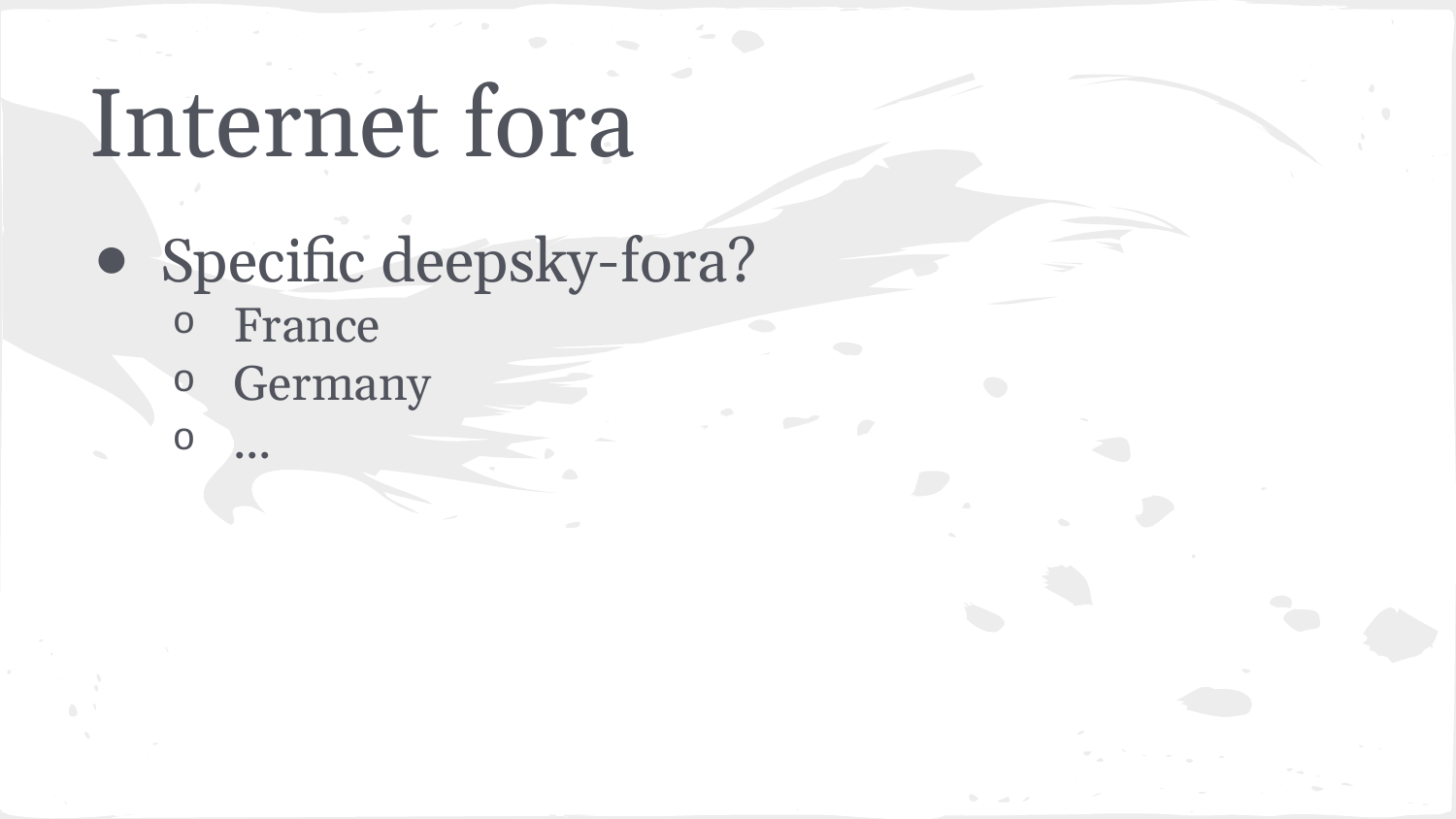

# Internet fora
Specific deepsky-fora?
France
Germany
...